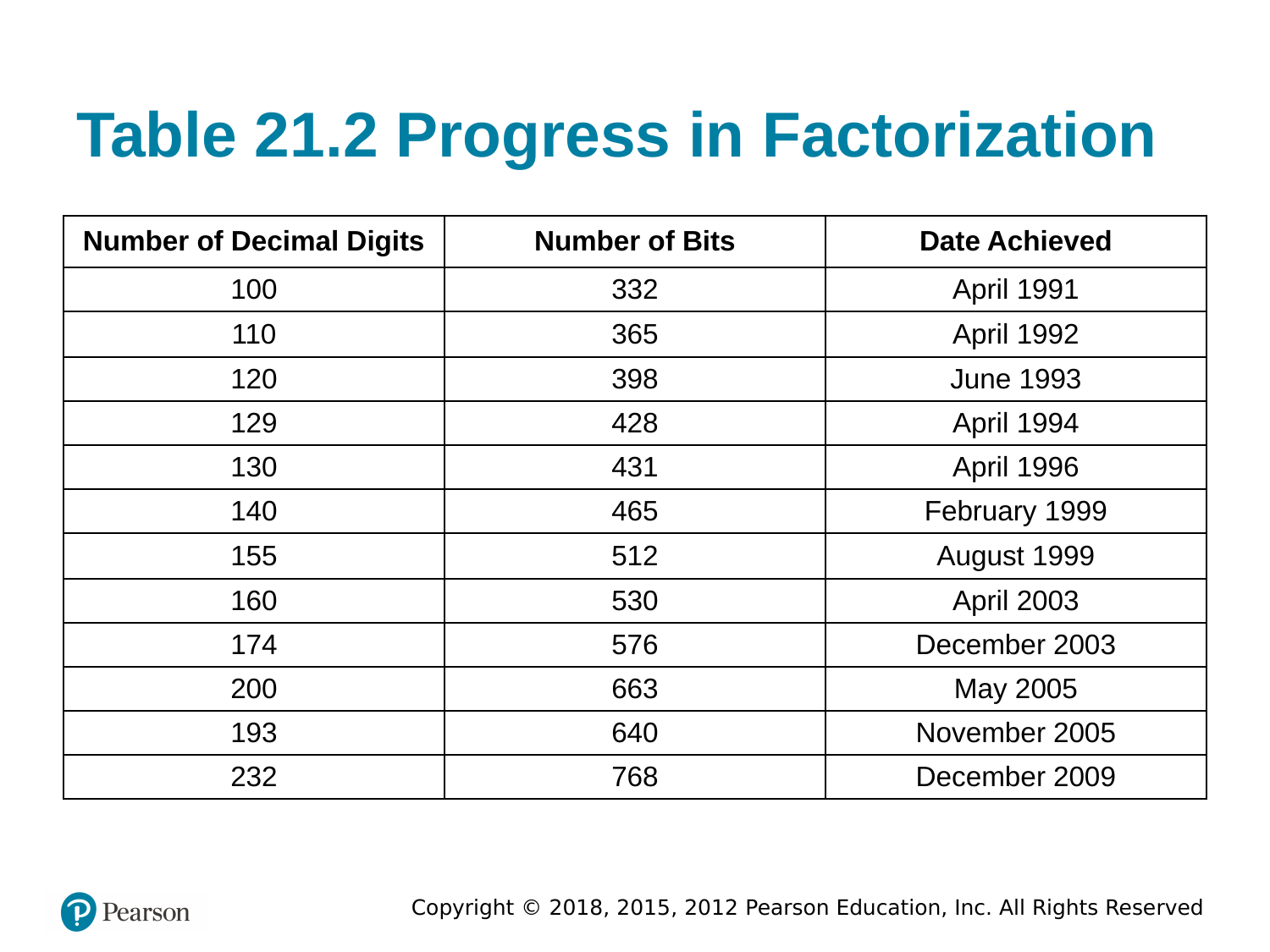

# Table 21.2 Progress in Factorization
| Number of Decimal Digits | Number of Bits | Date Achieved |
| --- | --- | --- |
| 100 | 332 | April 1991 |
| 110 | 365 | April 1992 |
| 120 | 398 | June 1993 |
| 129 | 428 | April 1994 |
| 130 | 431 | April 1996 |
| 140 | 465 | February 1999 |
| 155 | 512 | August 1999 |
| 160 | 530 | April 2003 |
| 174 | 576 | December 2003 |
| 200 | 663 | May 2005 |
| 193 | 640 | November 2005 |
| 232 | 768 | December 2009 |